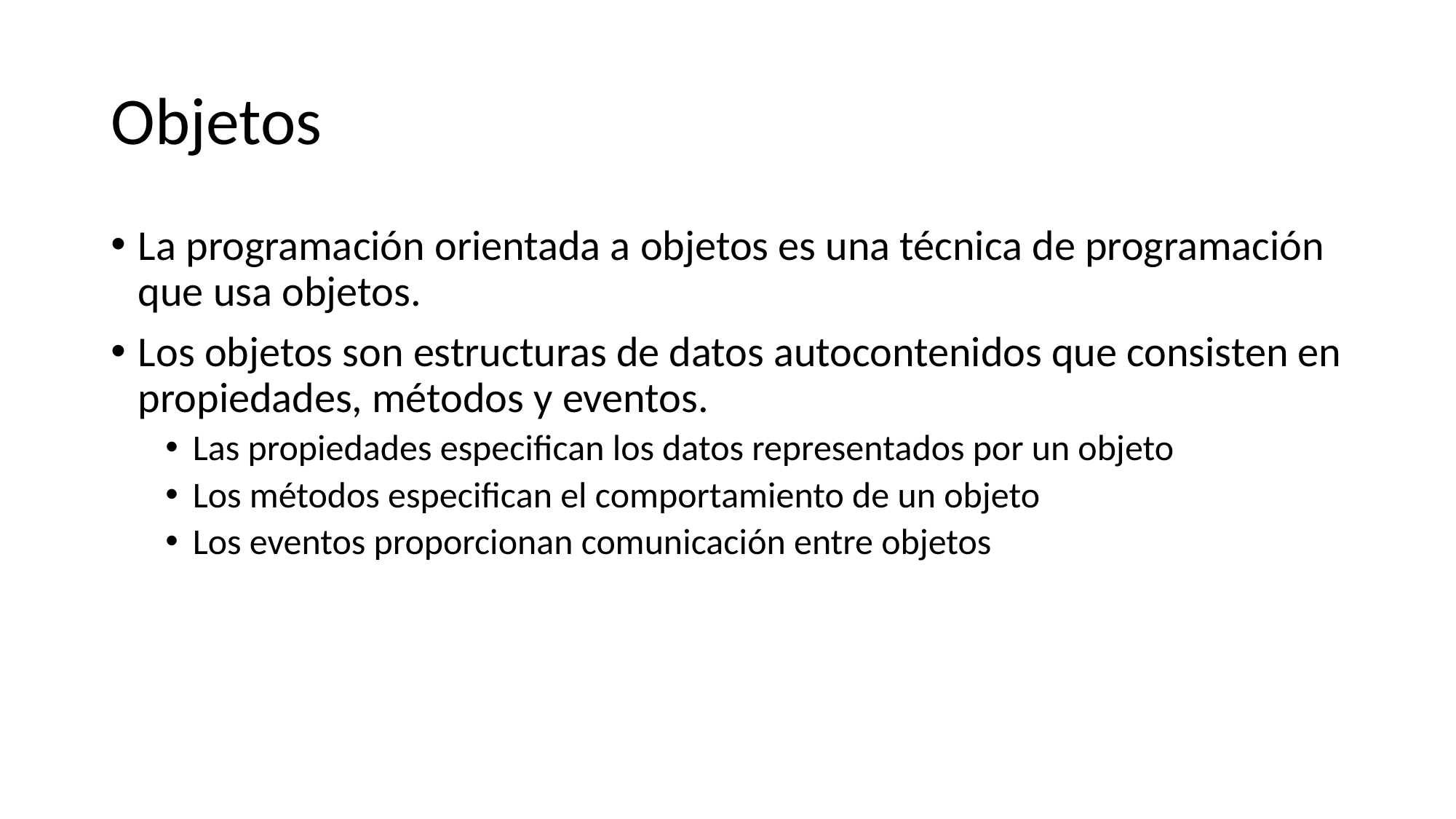

# Objetos
La programación orientada a objetos es una técnica de programación que usa objetos.
Los objetos son estructuras de datos autocontenidos que consisten en propiedades, métodos y eventos.
Las propiedades especifican los datos representados por un objeto
Los métodos especifican el comportamiento de un objeto
Los eventos proporcionan comunicación entre objetos